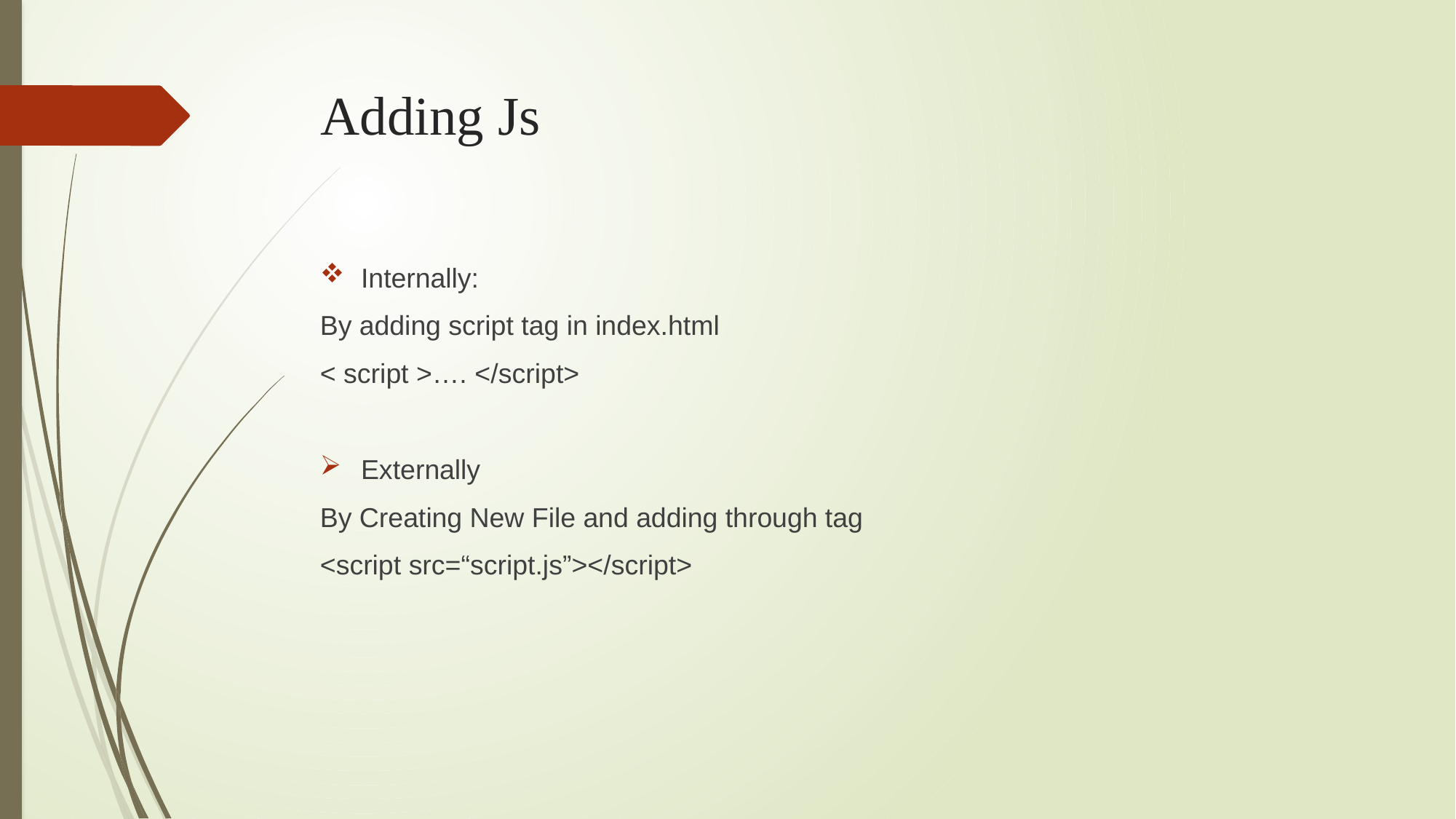

# Adding Js
Internally:
By adding script tag in index.html
< script >…. </script>

Externally
By Creating New File and adding through tag
<script src=“script.js”></script>